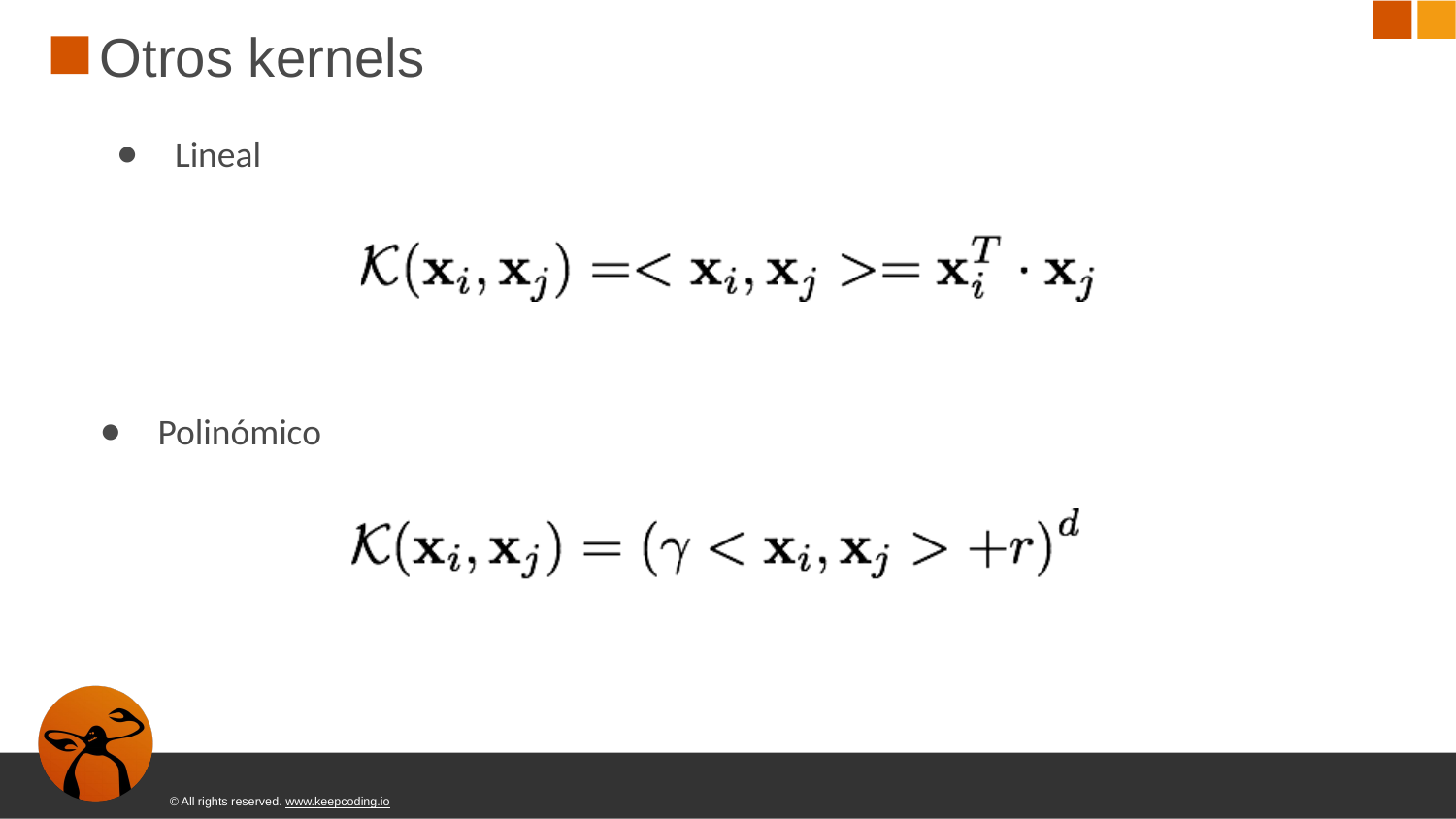

# Otros kernels
Lineal

Polinómico

© All rights reserved. www.keepcoding.io